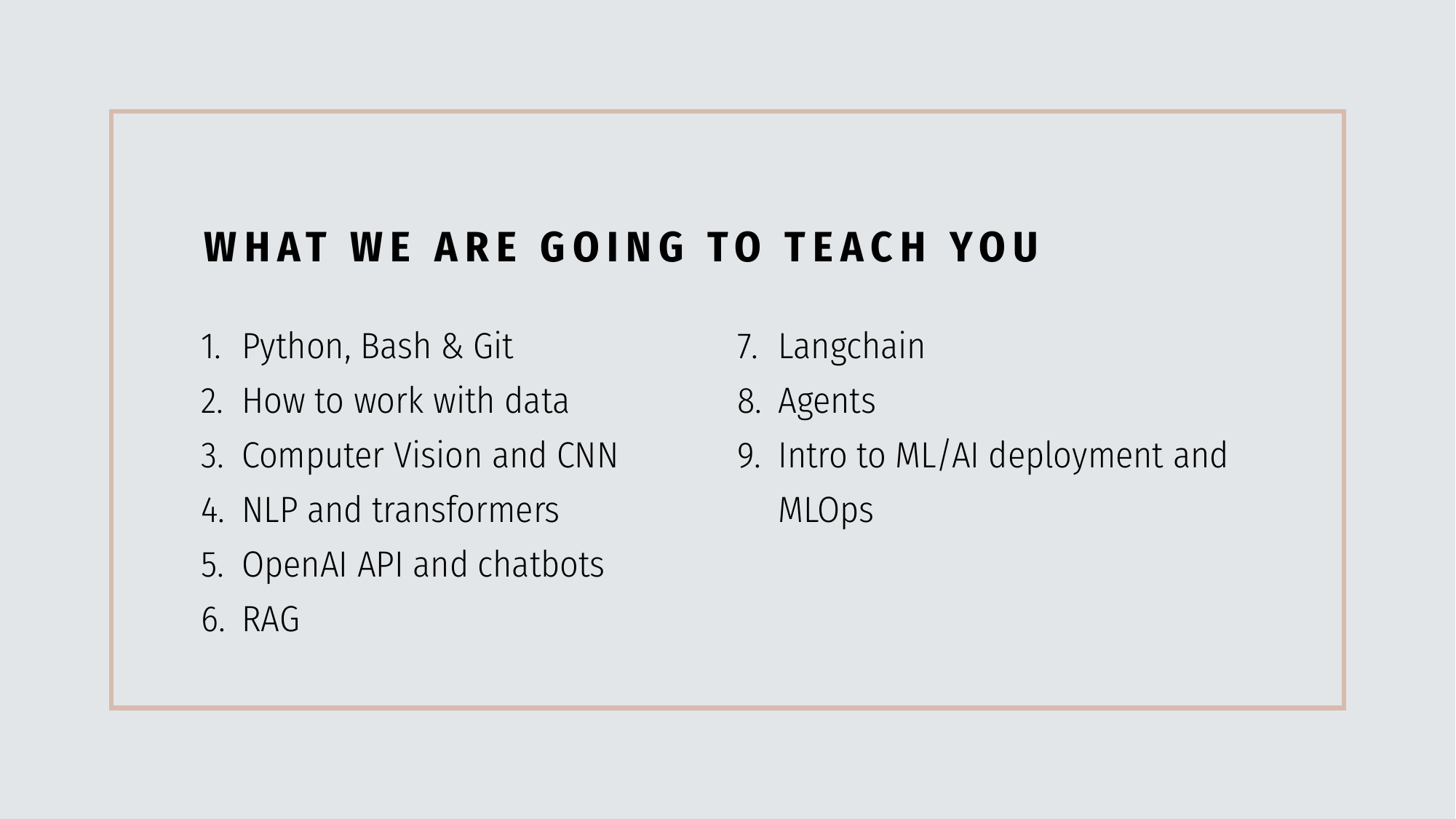

# What we are going to teach you
Python, Bash & Git
How to work with data
Computer Vision and CNN
NLP and transformers
OpenAI API and chatbots
RAG
Langchain
Agents
Intro to ML/AI deployment and MLOps